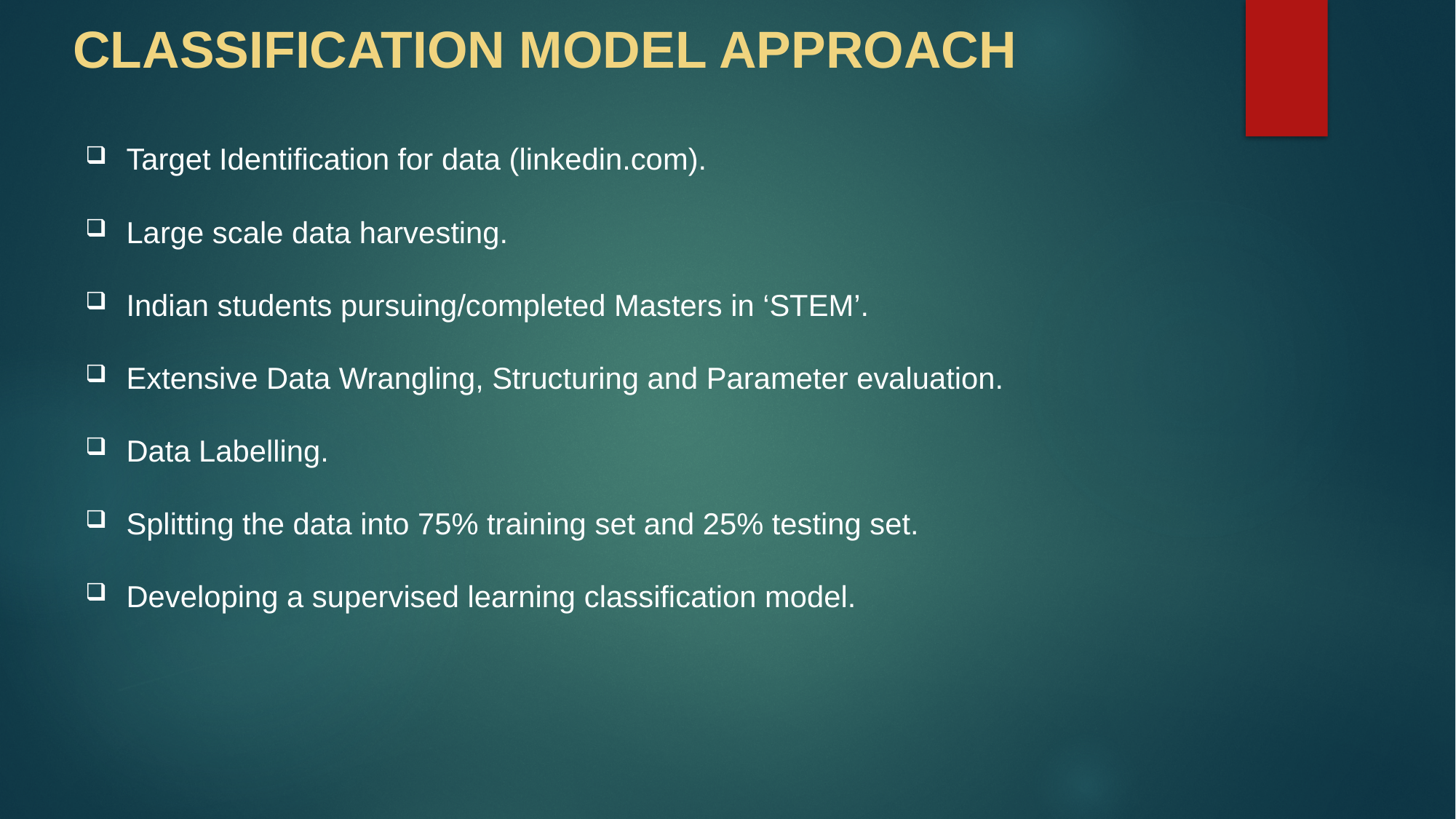

classification MODEL APPROACH

Target Identification for data (linkedin.com).

Large scale data harvesting.

Indian students pursuing/completed Masters in ‘STEM’.

Extensive Data Wrangling, Structuring and Parameter evaluation.

Data Labelling.

Splitting the data into 75% training set and 25% testing set.

Developing a supervised learning classification model.